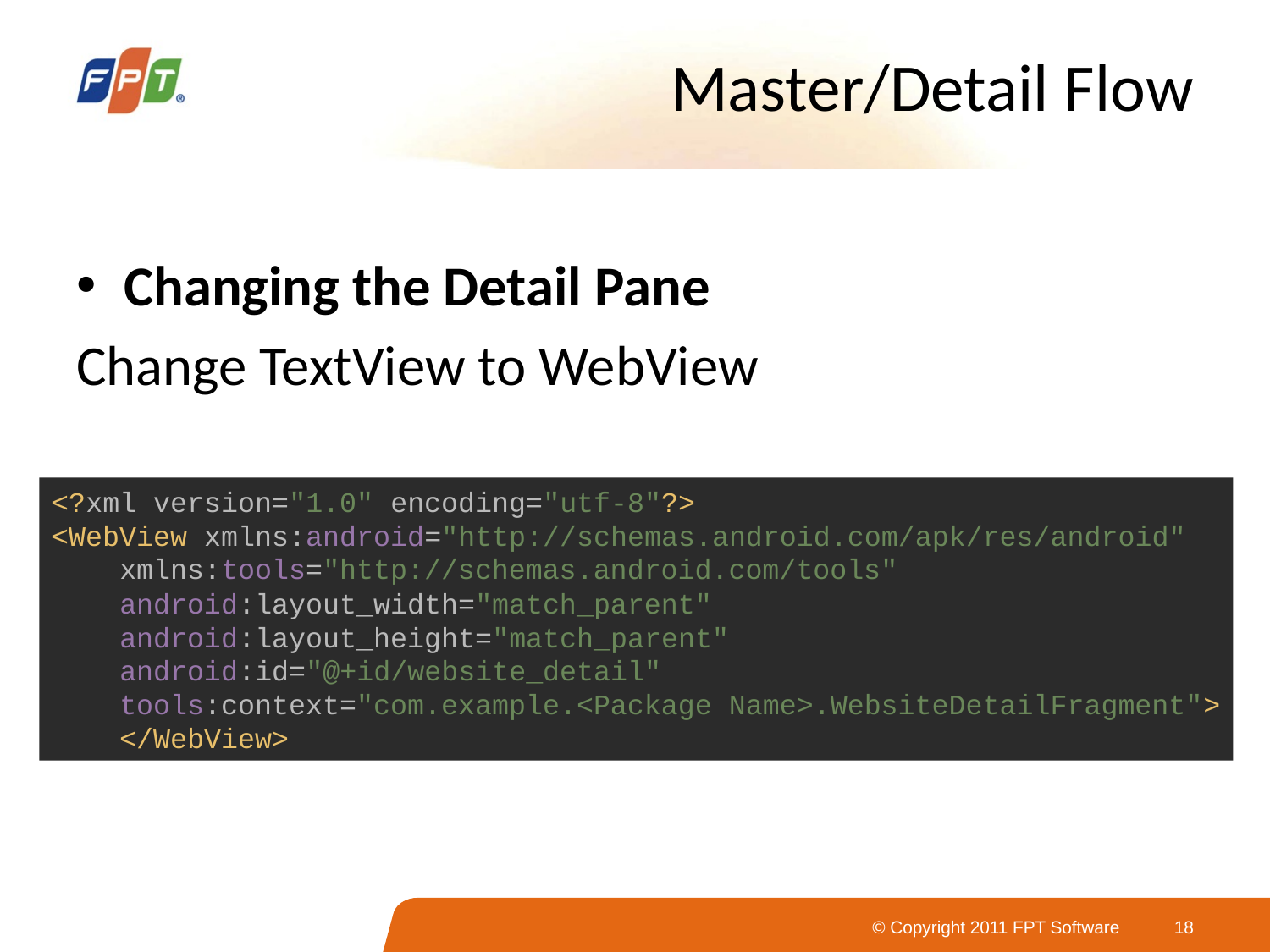

# Master/Detail Flow
Changing the Detail Pane
Change TextView to WebView
<?xml version="1.0" encoding="utf-8"?>
<WebView xmlns:android="http://schemas.android.com/apk/res/android"
    xmlns:tools="http://schemas.android.com/tools"
    android:layout_width="match_parent"
    android:layout_height="match_parent"
    android:id="@+id/website_detail"
    tools:context="com.example.<Package Name>.WebsiteDetailFragment">
    </WebView>